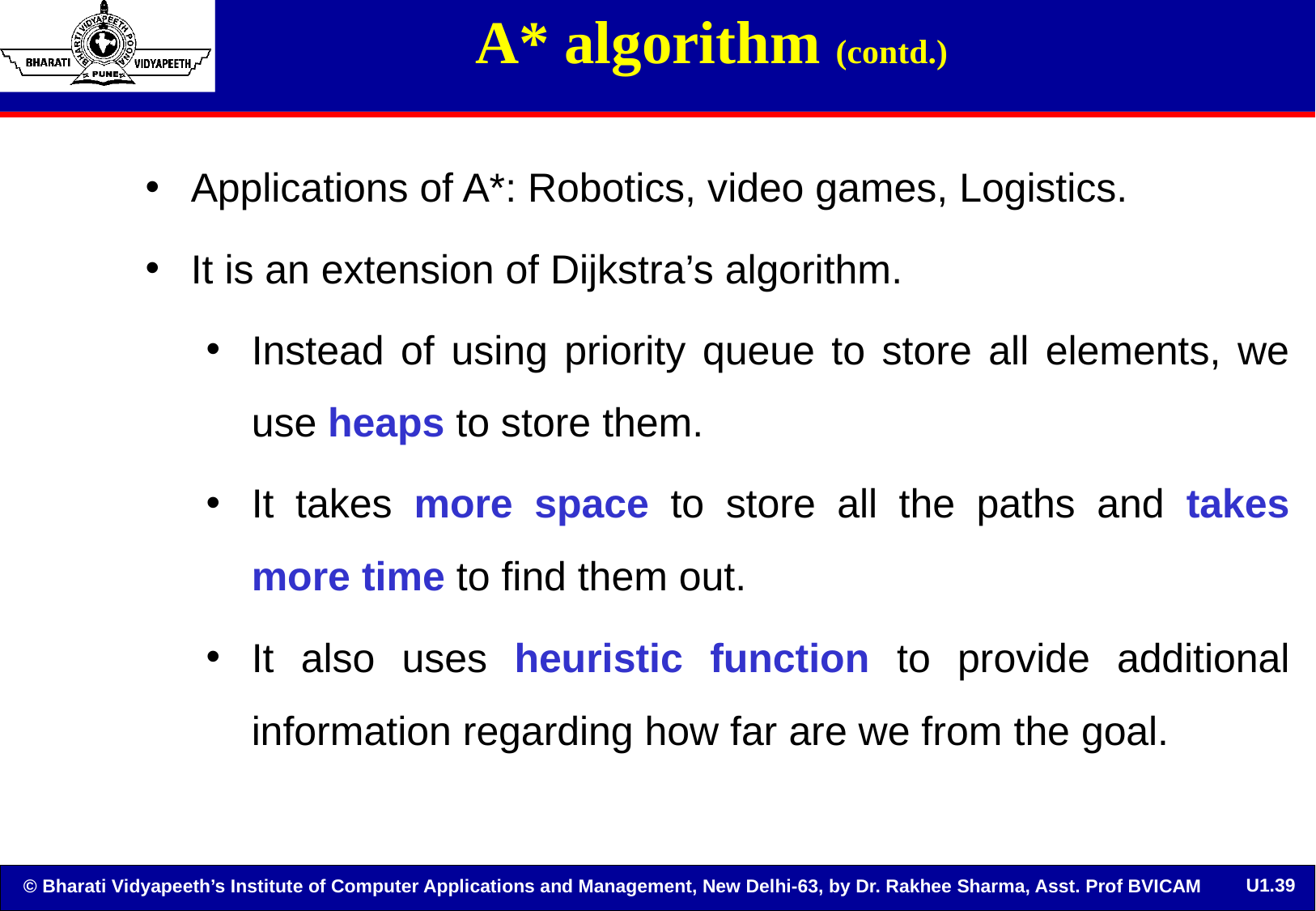

# A* algorithm (contd.)
Applications of A*: Robotics, video games, Logistics.
It is an extension of Dijkstra’s algorithm.
Instead of using priority queue to store all elements, we use heaps to store them.
It takes more space to store all the paths and takes more time to find them out.
It also uses heuristic function to provide additional information regarding how far are we from the goal.